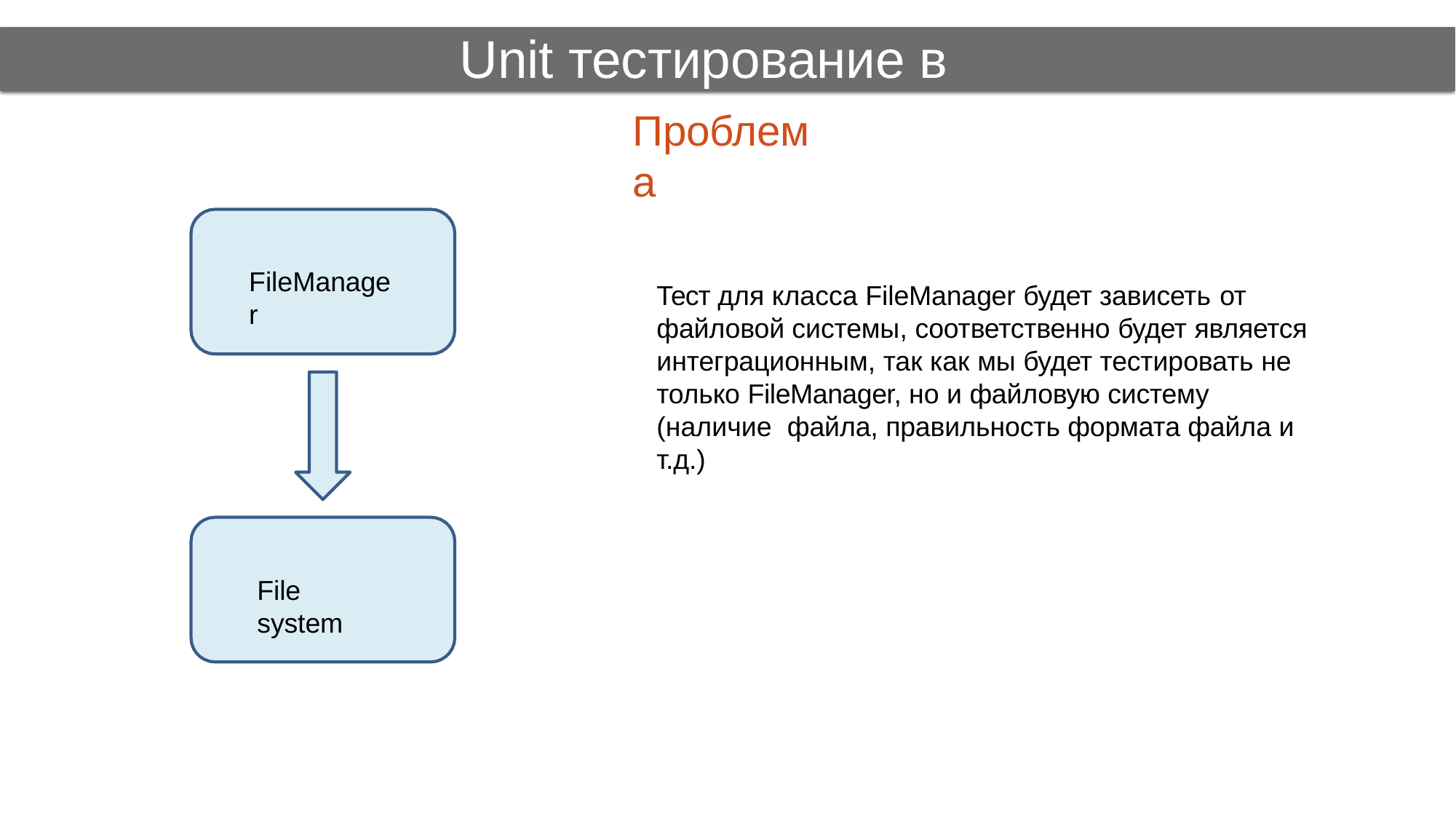

# Unit тестирование в C#

Проблема

FileManager
Тест для класса FileManager будет зависеть от
файловой системы, соответственно будет является
интеграционным, так как мы будет тестировать не
только FileManager, но и файловую систему (наличие  файла, правильность формата файла и т.д.)

File system